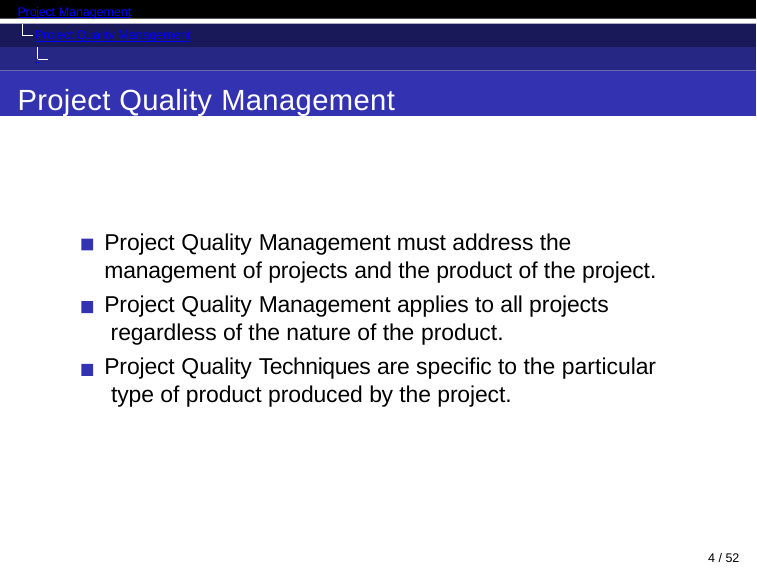

Project Management
Project Quality Management  Introduction

Project Quality Management
Project Quality Management must address the  management of projects and the product of the project.
Project Quality Management applies to all projects  regardless of the nature of the product.
Project Quality Techniques are specific to the particular  type of product produced by the project.

4 / 52